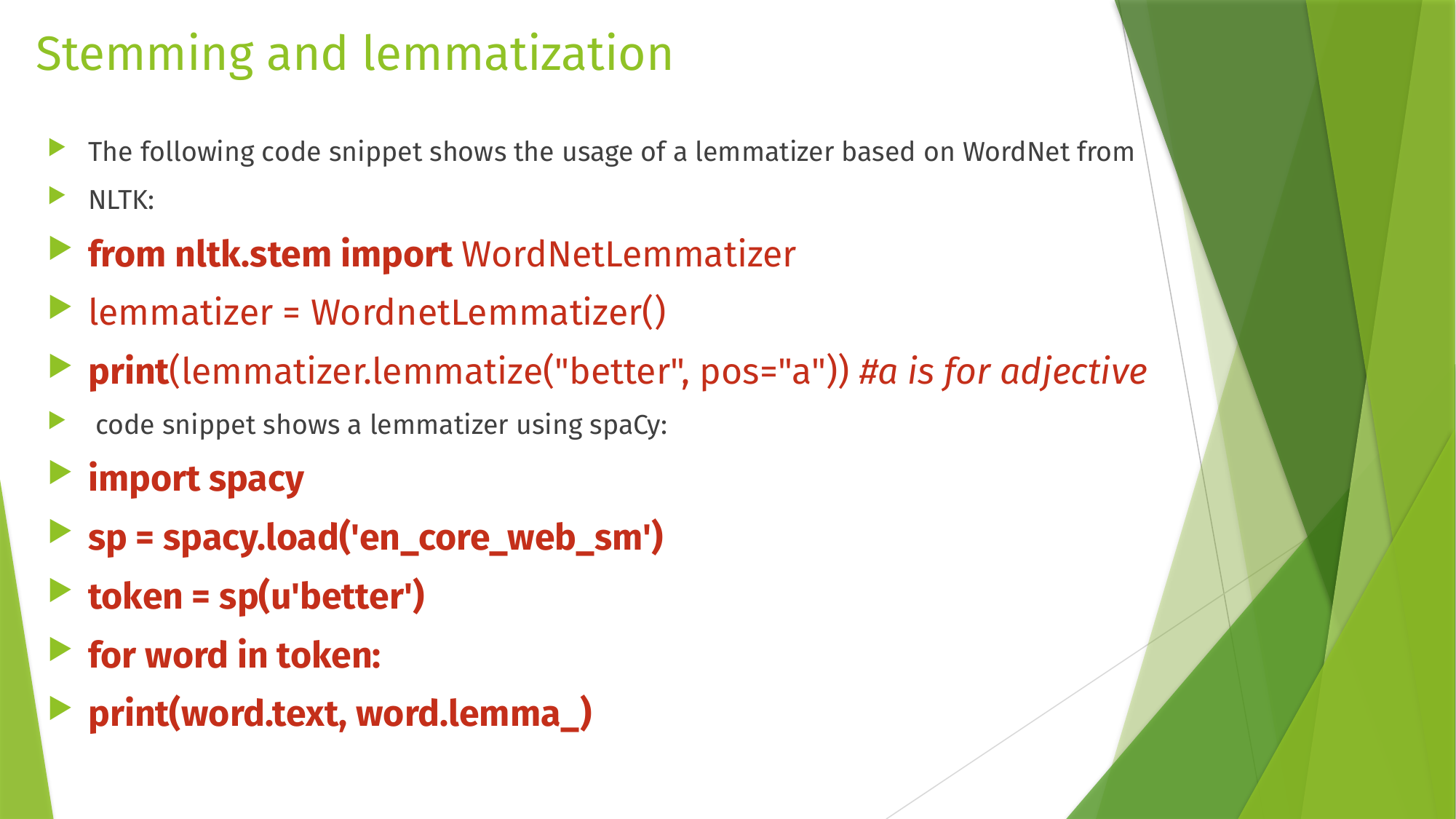

# Stemming and lemmatization
The following code snippet shows the usage of a lemmatizer based on WordNet from
NLTK:
from nltk.stem import WordNetLemmatizer
lemmatizer = WordnetLemmatizer()
print(lemmatizer.lemmatize("better", pos="a")) #a is for adjective
 code snippet shows a lemmatizer using spaCy:
import spacy
sp = spacy.load('en_core_web_sm')
token = sp(u'better')
for word in token:
print(word.text, word.lemma_)